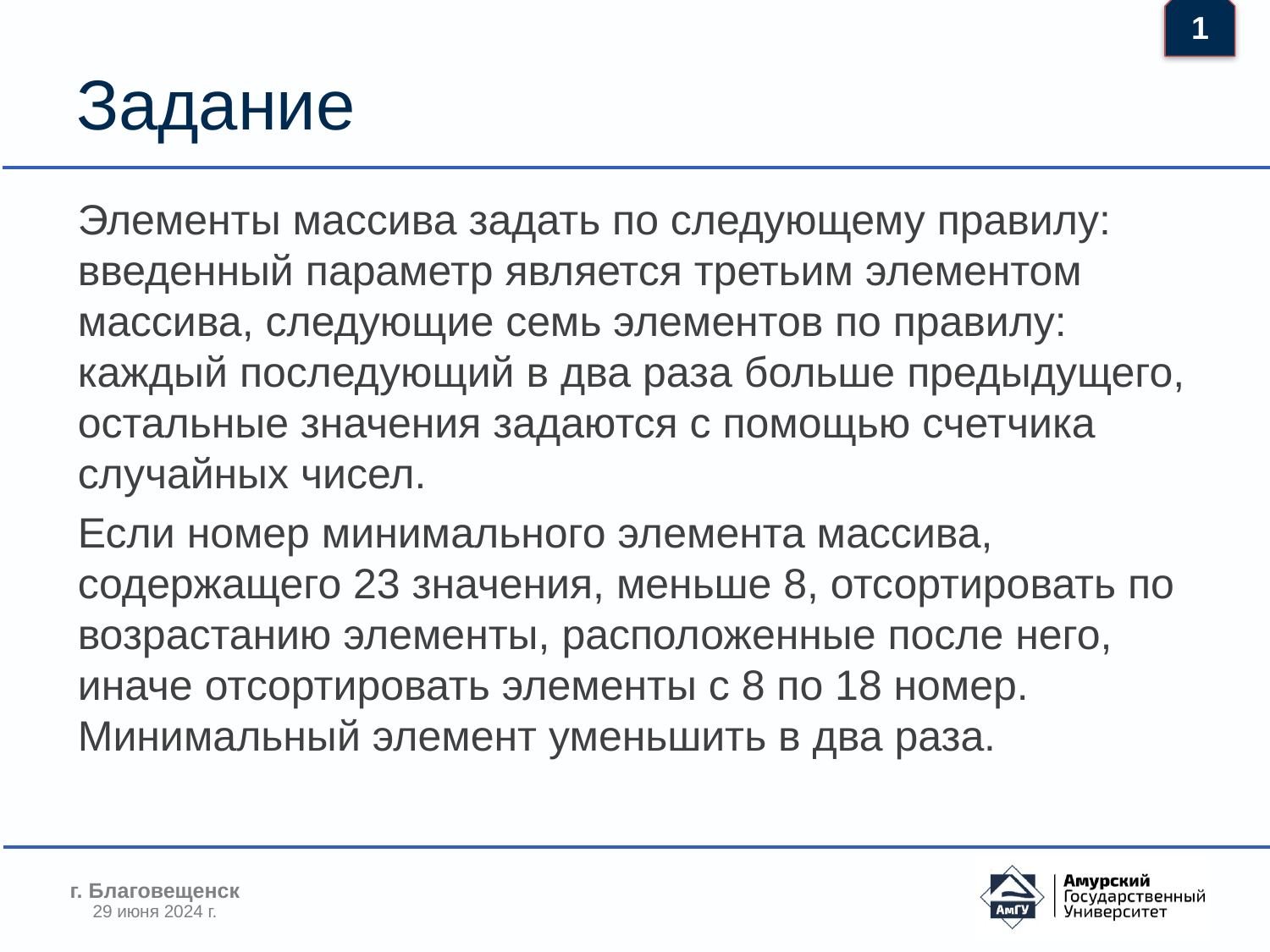

1
# Задание
Элементы массива задать по следующему правилу: введенный параметр является третьим элементом массива, следующие семь элементов по правилу: каждый последующий в два раза больше предыдущего, остальные значения задаются с помощью счетчика случайных чисел.
Если номер минимального элемента массива, содержащего 23 значения, меньше 8, отсортировать по возрастанию элементы, расположенные после него, иначе отсортировать элементы с 8 по 18 номер. Минимальный элемент уменьшить в два раза.